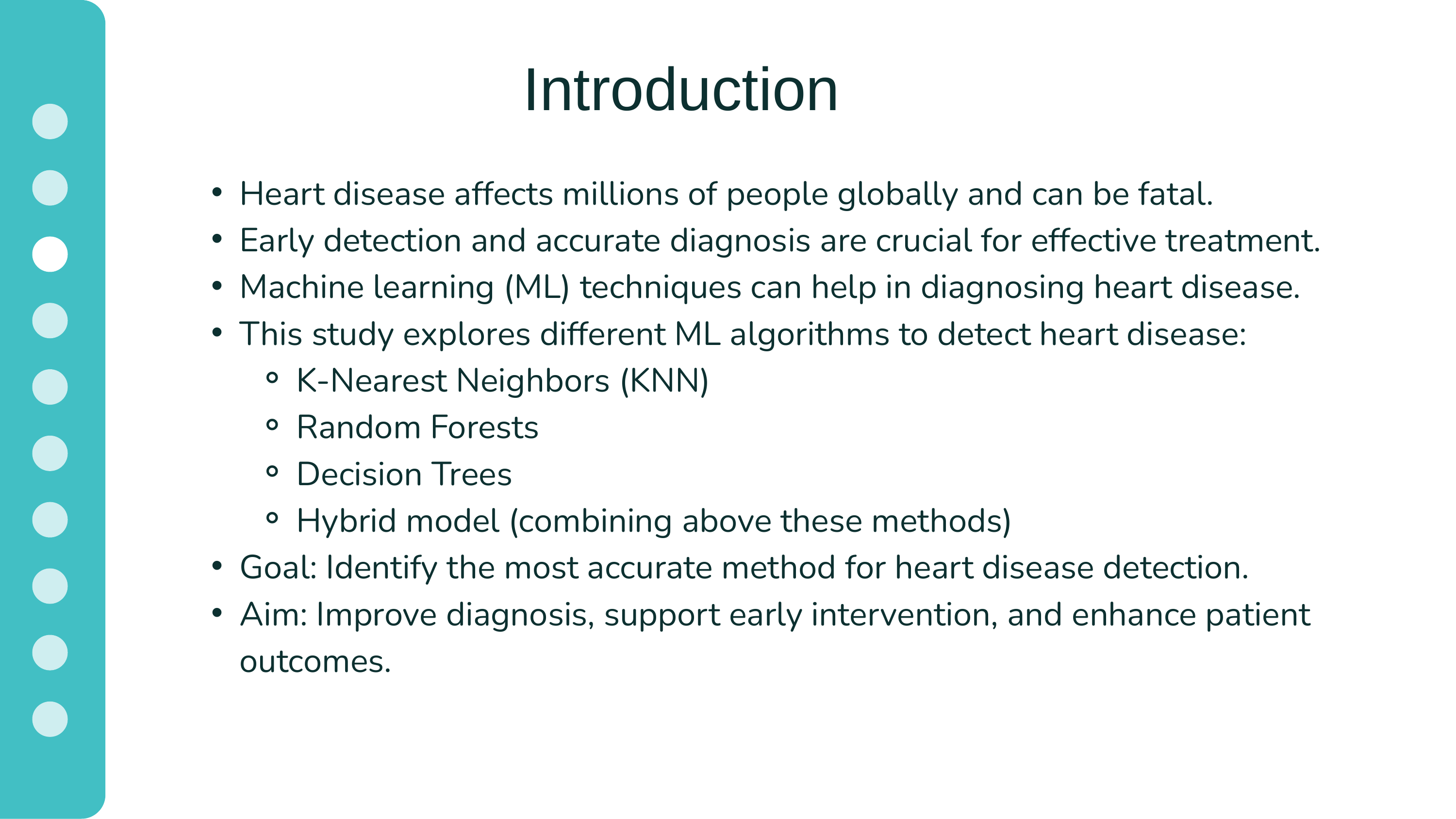

Introduction

Heart disease affects millions of people globally and can be fatal.
Early detection and accurate diagnosis are crucial for effective treatment.
Machine learning (ML) techniques can help in diagnosing heart disease.
This study explores different ML algorithms to detect heart disease:
K-Nearest Neighbors (KNN)
Random Forests
Decision Trees
Hybrid model (combining above these methods)
Goal: Identify the most accurate method for heart disease detection.
Aim: Improve diagnosis, support early intervention, and enhance patient outcomes.